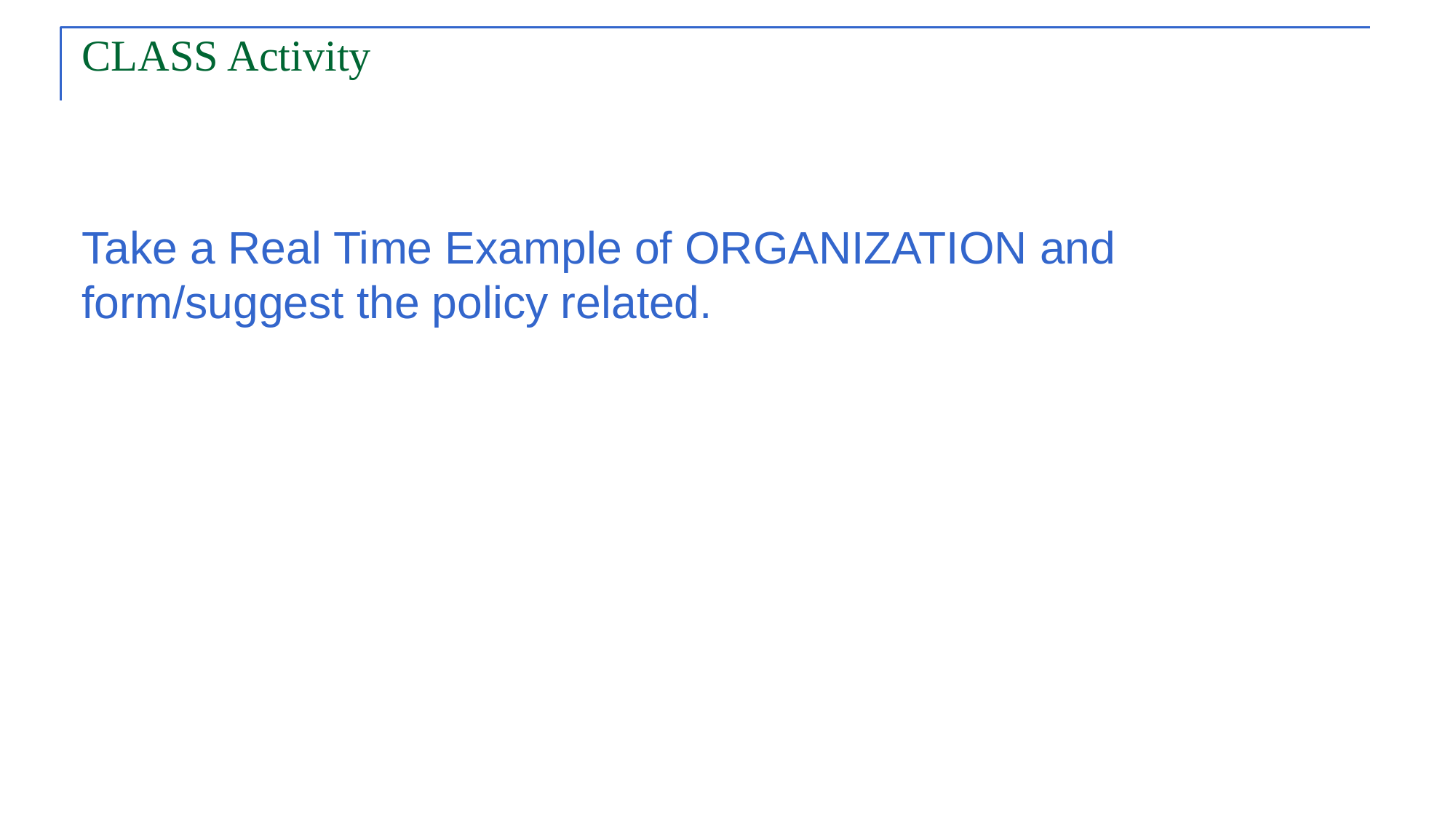

# CLASS Activity
Take a Real Time Example of ORGANIZATION and form/suggest the policy related.